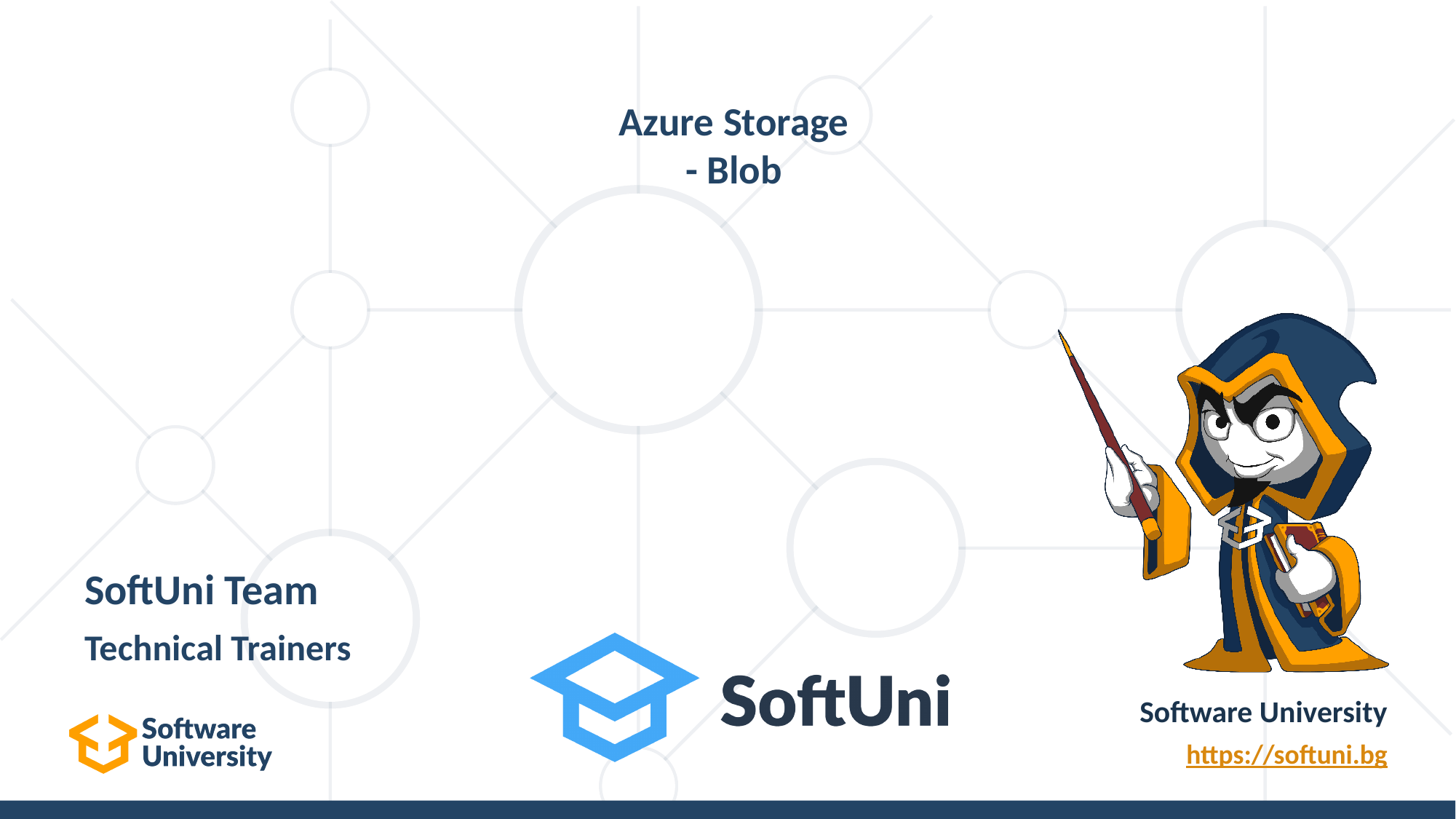

# Azure Storage - Blob
SoftUni Team

Technical Trainers

Software University
https://softuni.bg